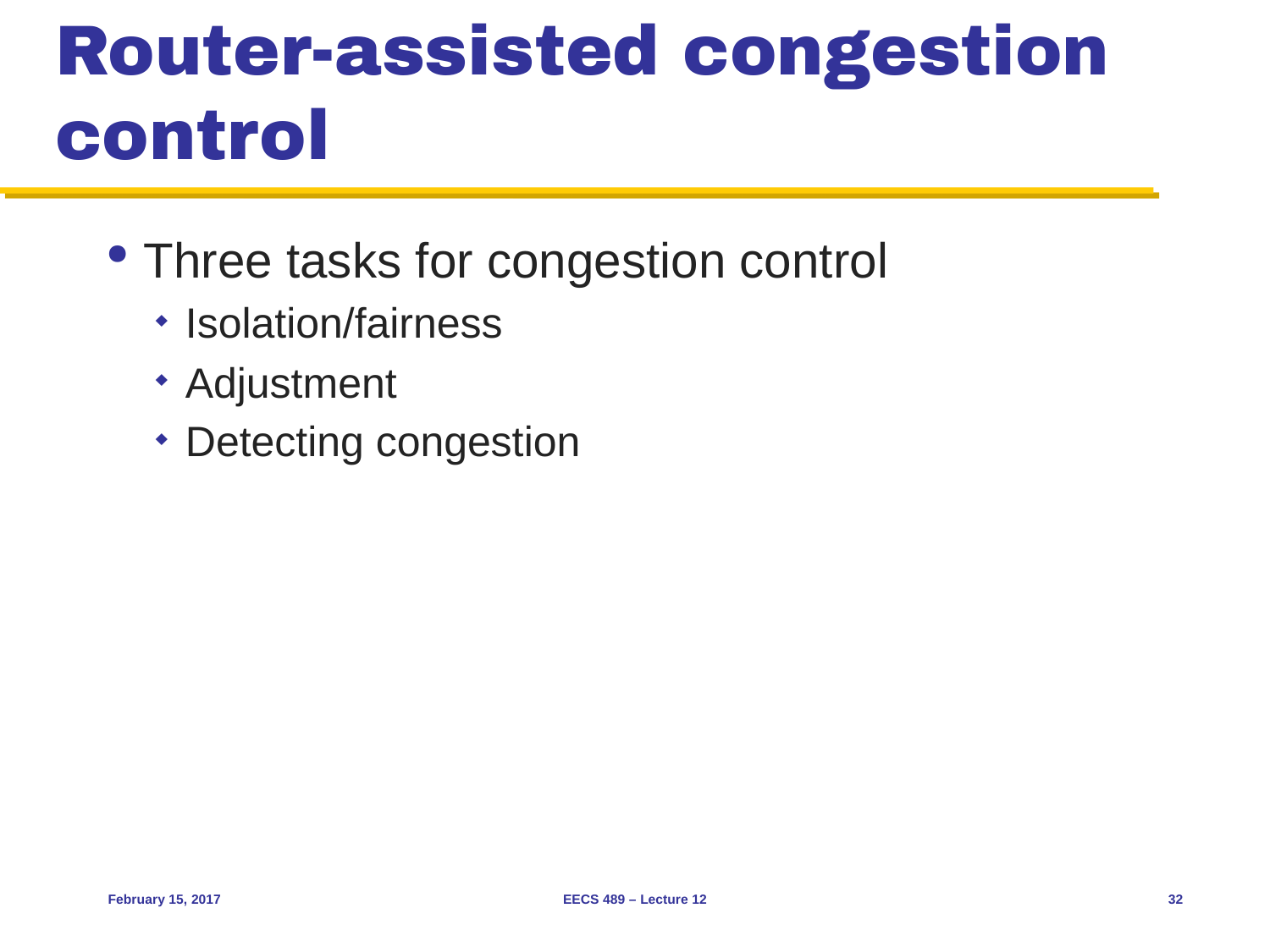

# Router-assisted congestion control
Three tasks for congestion control
Isolation/fairness
Adjustment
Detecting congestion

February 15, 2017
EECS 489 – Lecture 12
32